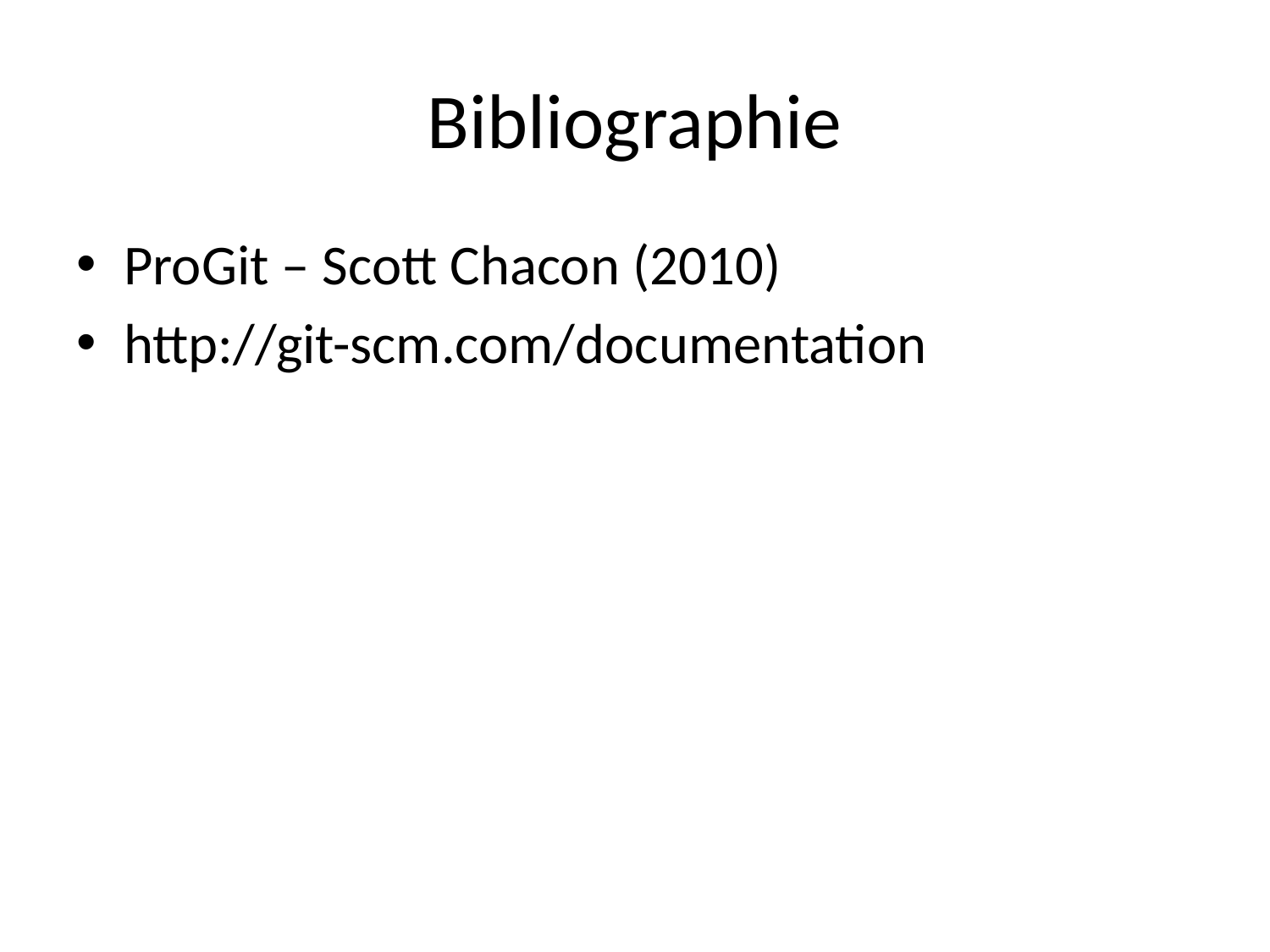

# Bibliographie
ProGit – Scott Chacon (2010)
http://git-scm.com/documentation